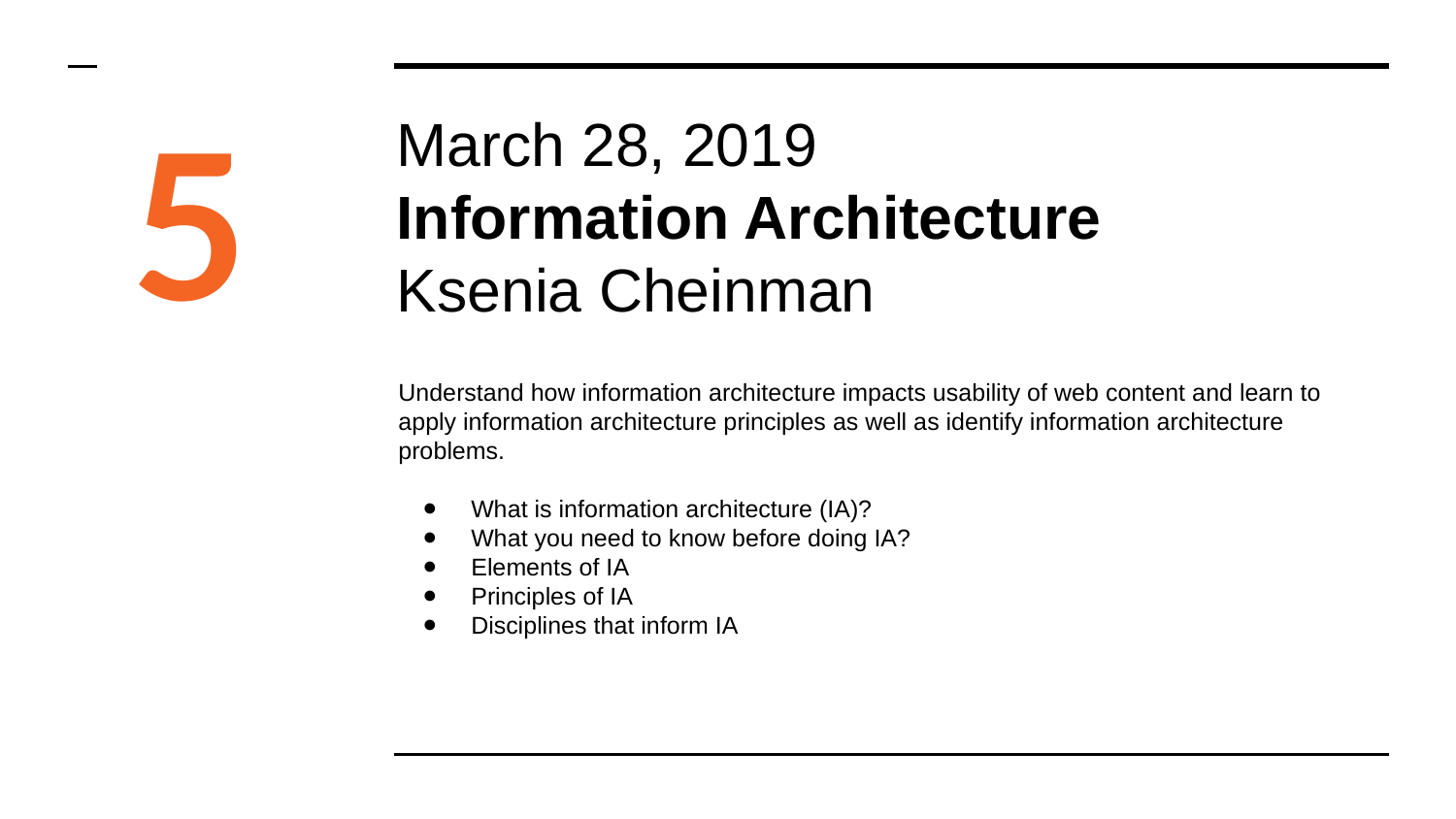

5
# March 28, 2019
Information Architecture
Ksenia Cheinman
Understand how information architecture impacts usability of web content and learn to apply information architecture principles as well as identify information architecture problems.

What is information architecture (IA)?
What you need to know before doing IA?
Elements of IA
Principles of IA
Disciplines that inform IA